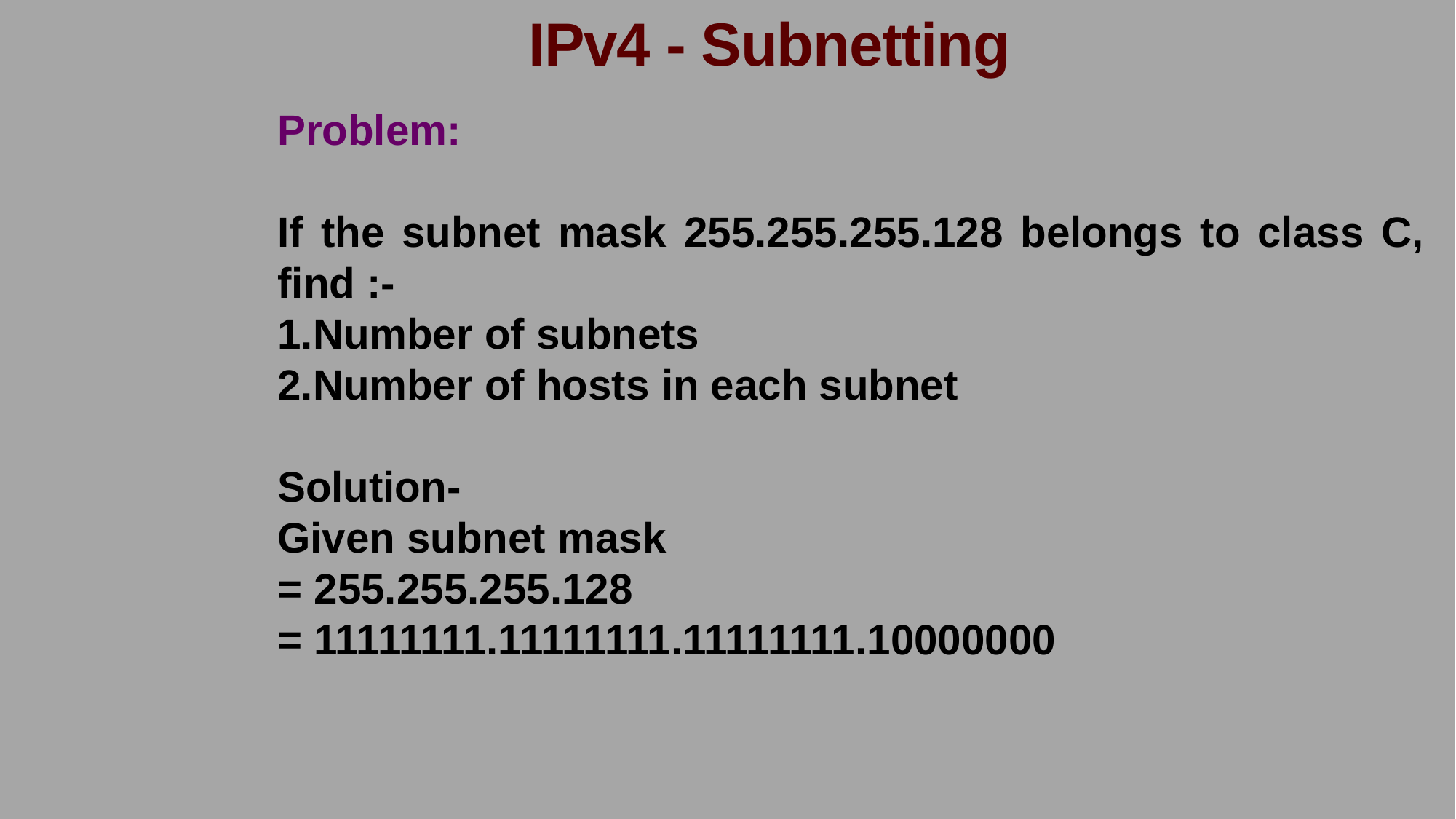

IPv4 - Subnetting
Problem:

If the subnet mask 255.255.255.128 belongs to class C, find :-
Number of subnets
Number of hosts in each subnet

Solution-
Given subnet mask
= 255.255.255.128
= 11111111.11111111.11111111.10000000